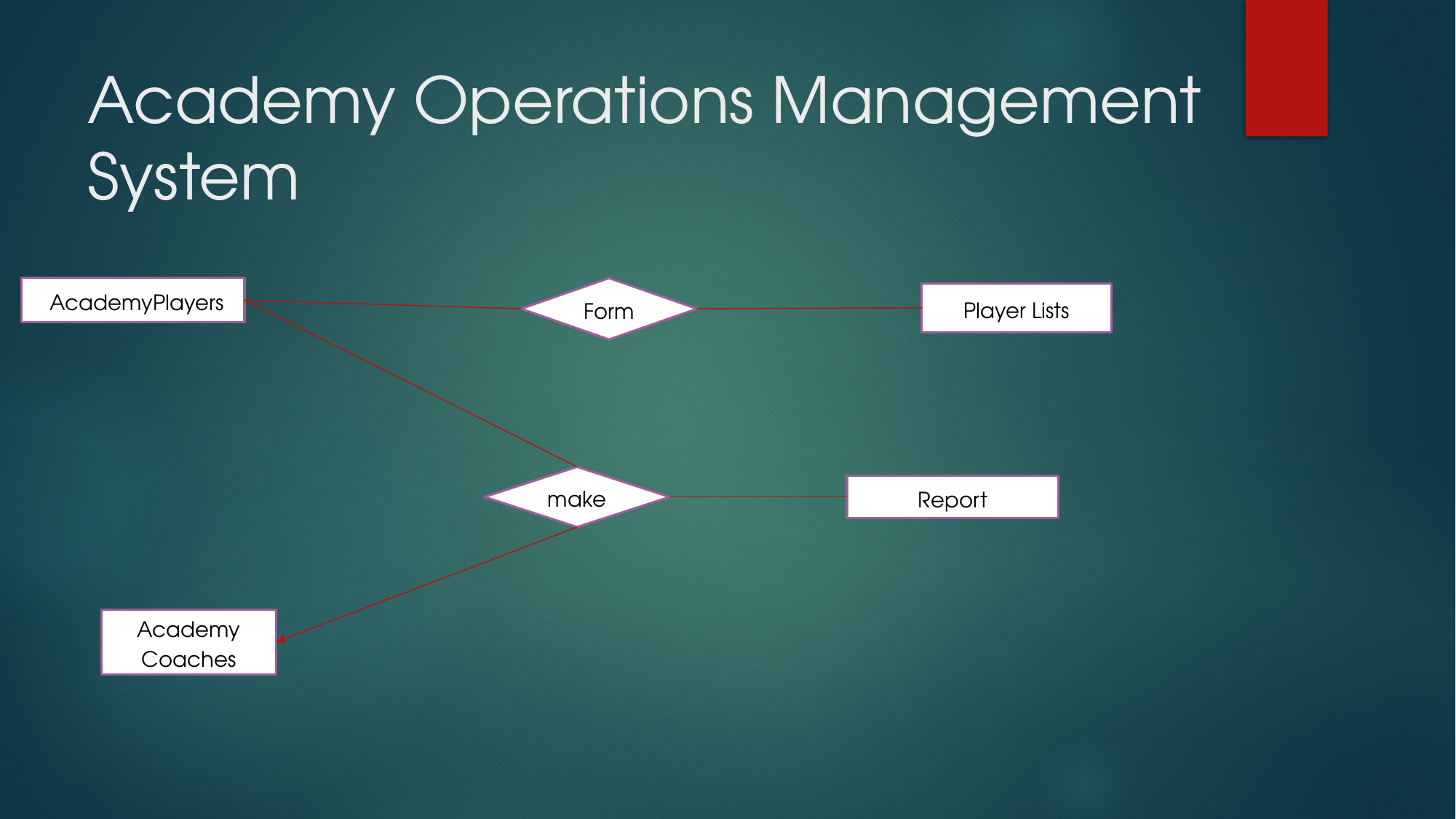

Academy Operations Management System
   AcademyPlayers
Form
Player Lists
make
Report
Academy Coaches